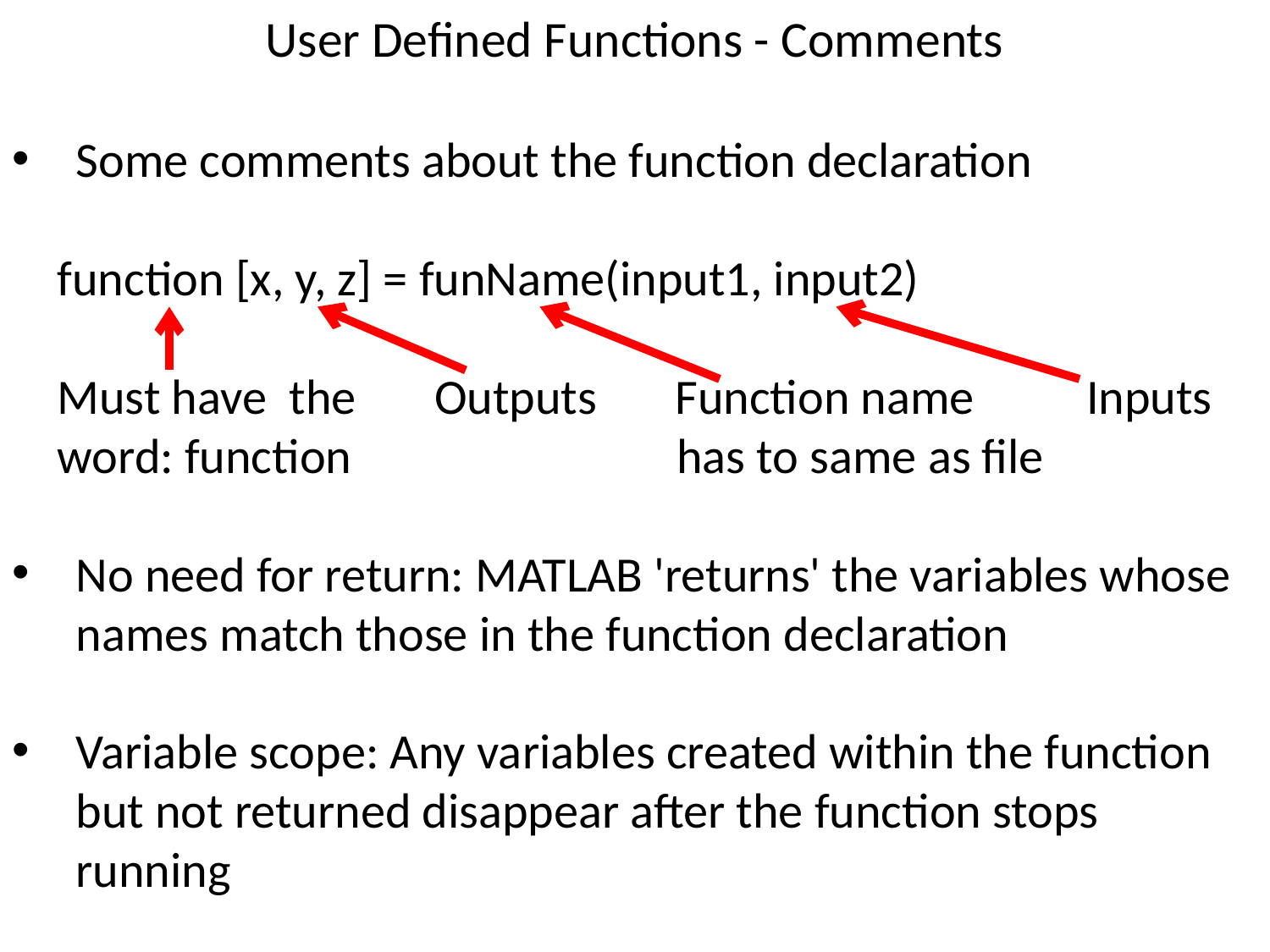

# User Defined Functions - Comments
Some comments about the function declaration

    function [x, y, z] = funName(input1, input2)

    Must have  the       Outputs       Function name          Inputs
    word: function                             has to same as file

No need for return: MATLAB 'returns' the variables whose names match those in the function declaration

Variable scope: Any variables created within the function but not returned disappear after the function stops running